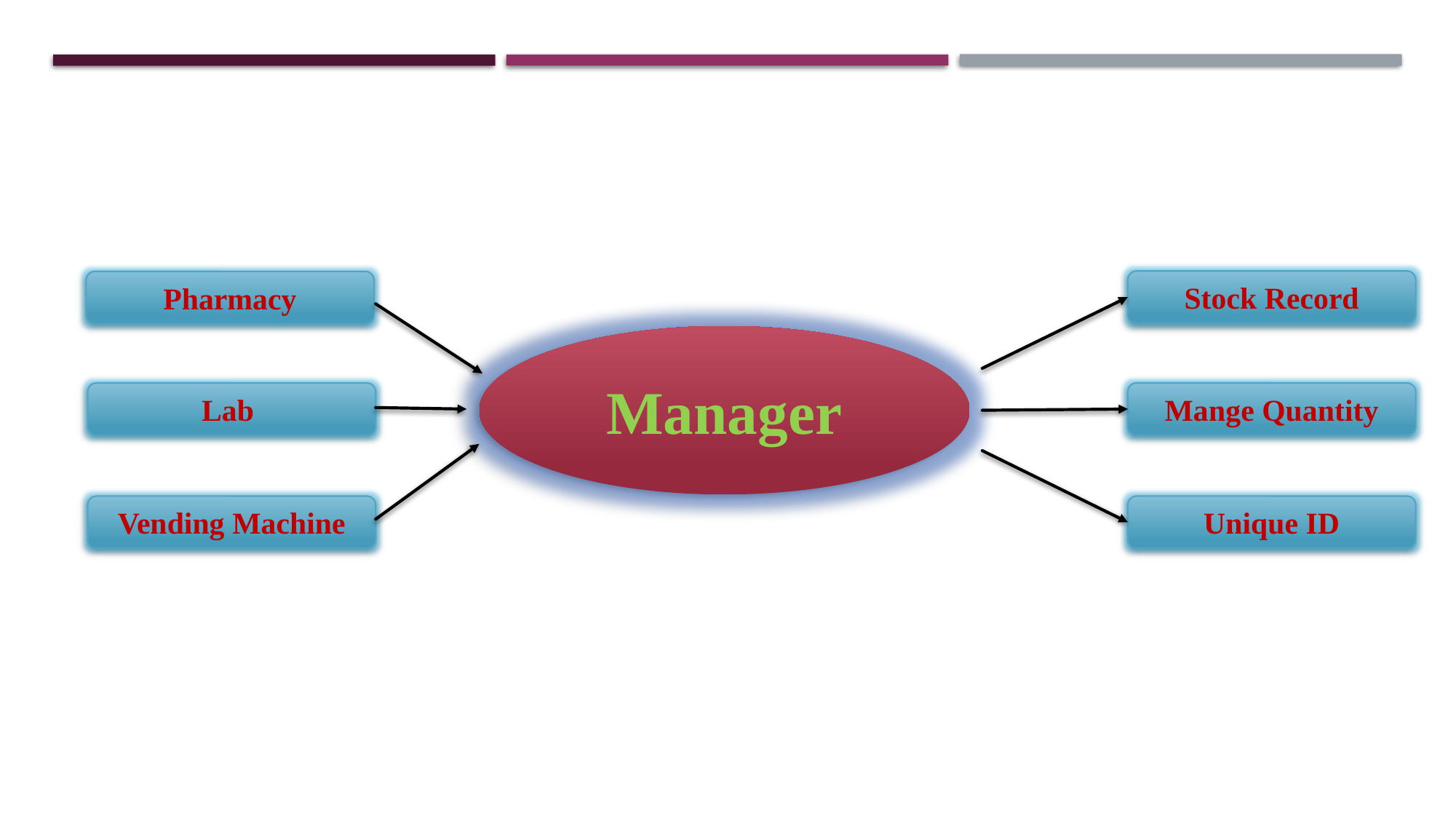

Stock Record
Pharmacy
Manager
Lab
Mange Quantity
Vending Machine
Unique ID